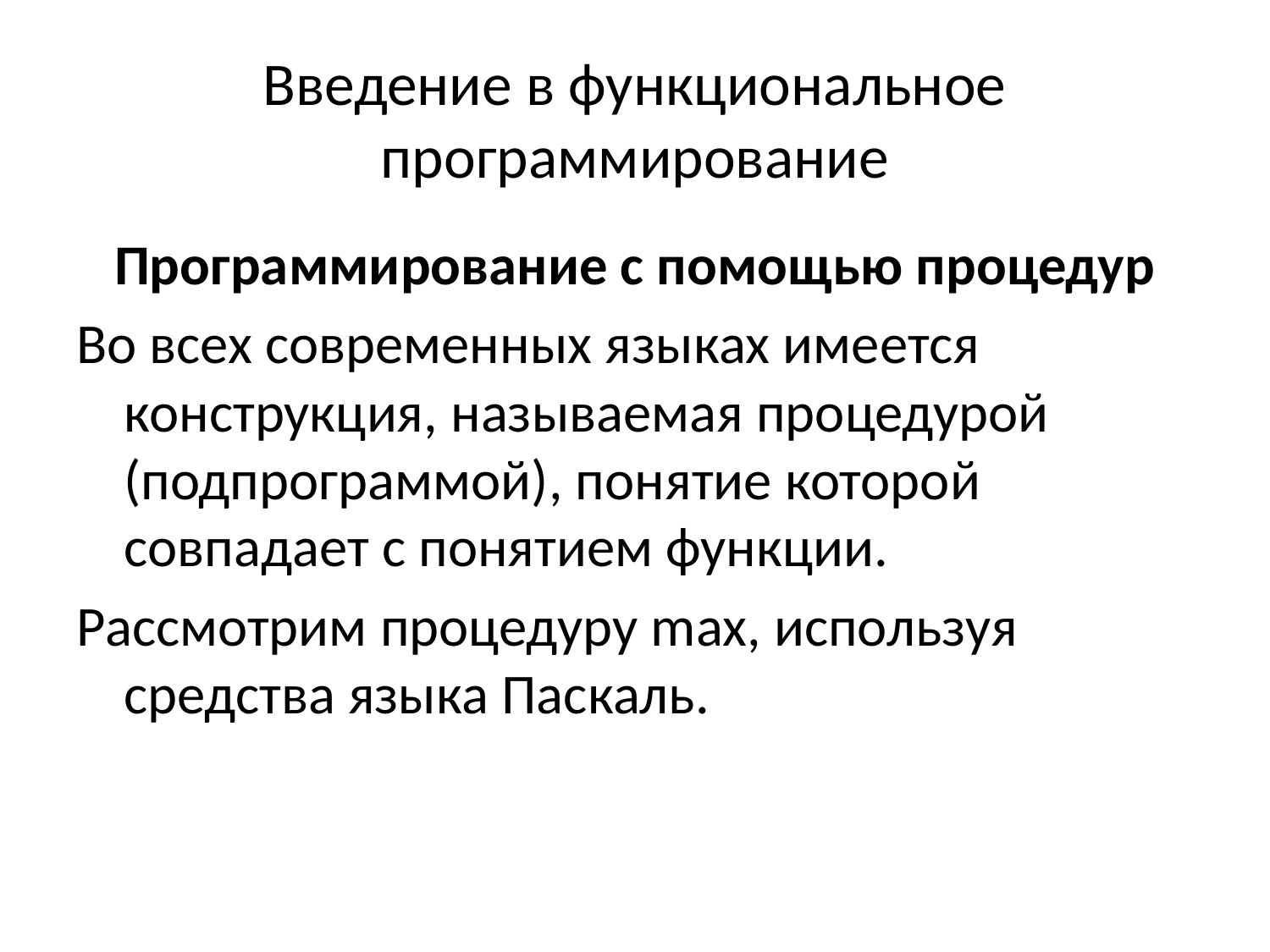

# Введение в функциональное программирование
Программирование с помощью процедур
Во всех современных языках имеется конструкция, называемая процедурой (подпрограммой), понятие которой совпадает с понятием функции.
Рассмотрим процедуру max, используя средства языка Паскаль.